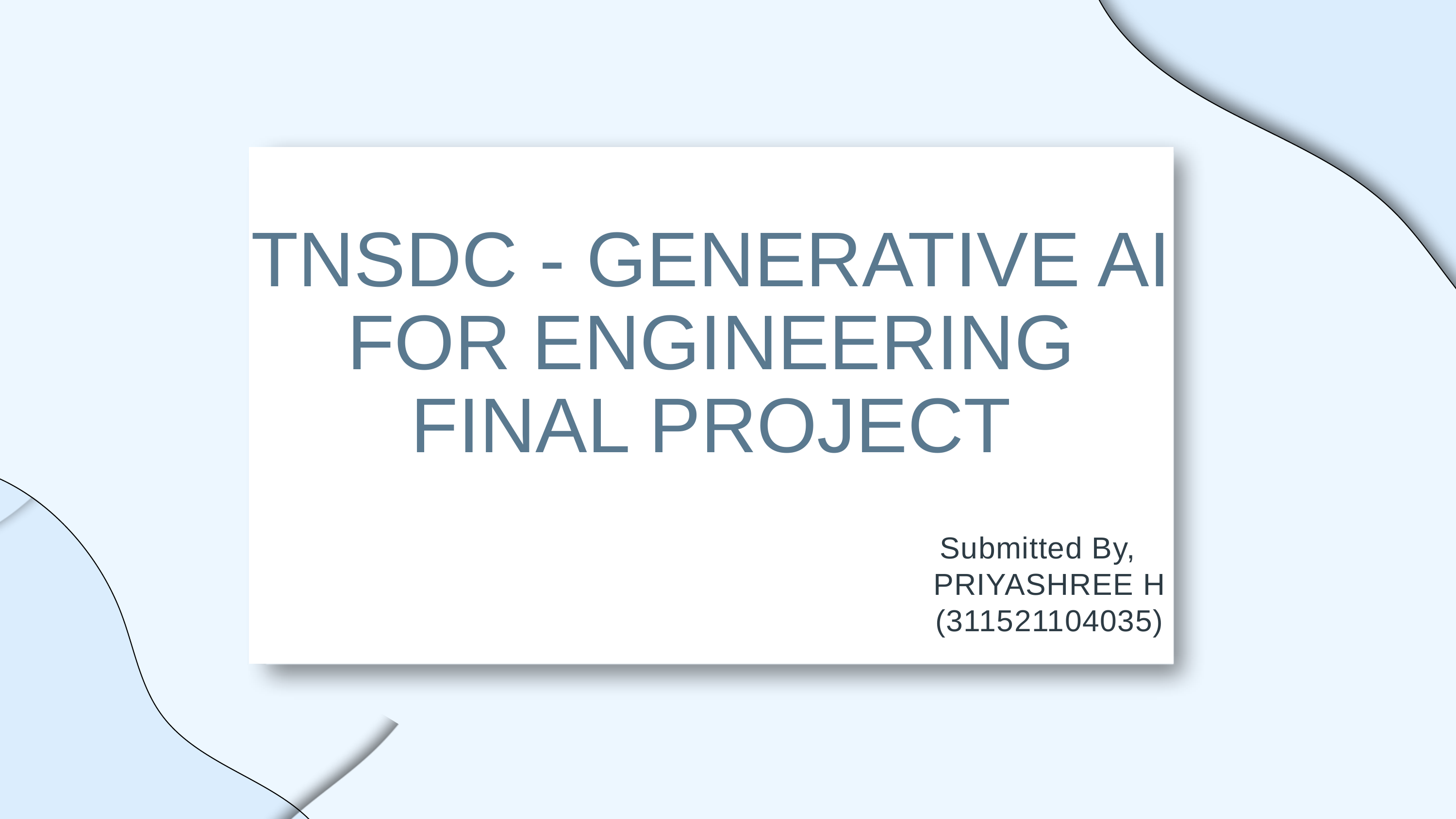

TNSDC - GENERATIVE AI FOR ENGINEERING
FINAL PROJECT

Submitted By,
PRIYASHREE H
(311521104035)